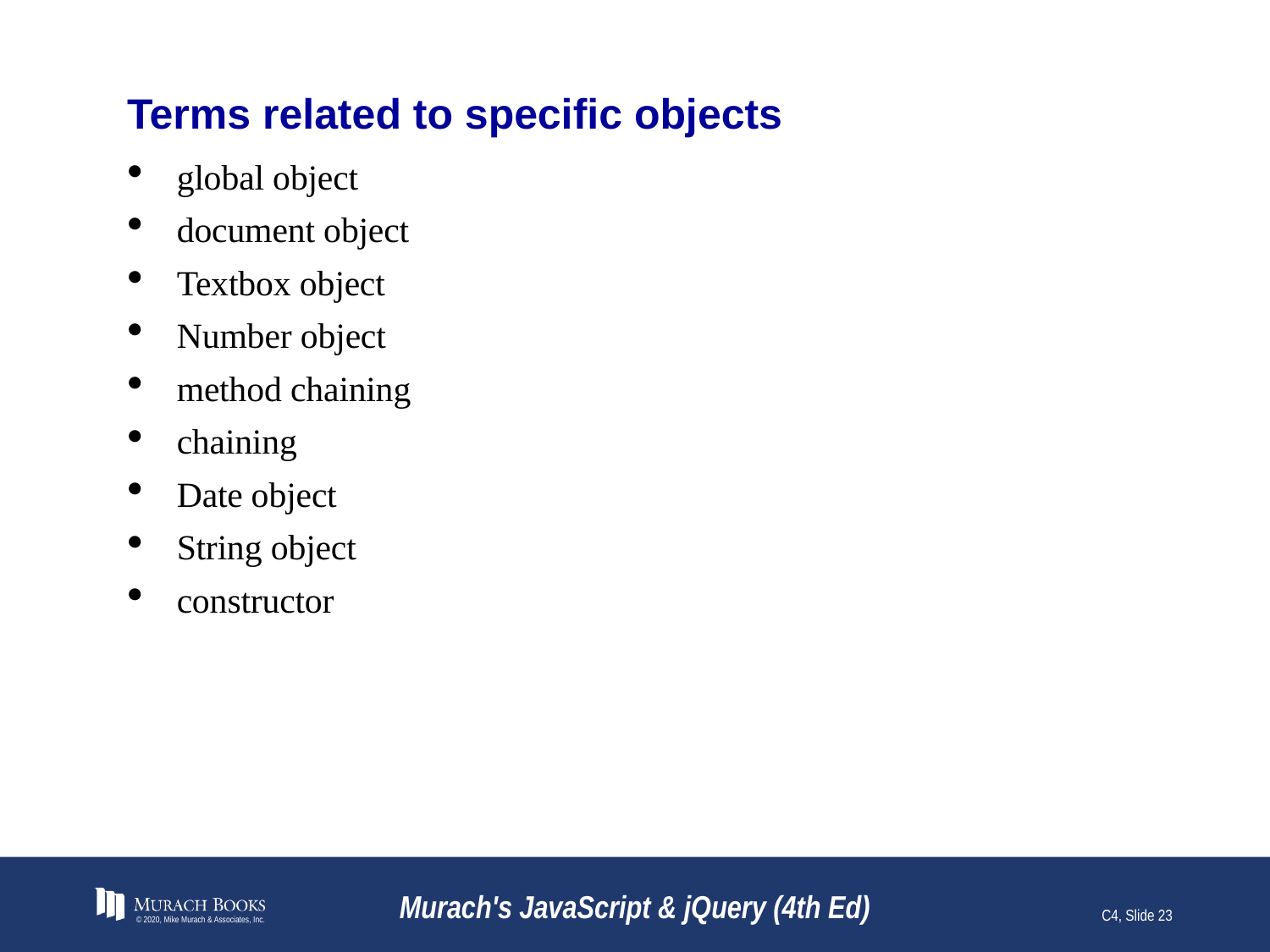

# Terms related to specific objects
global object
document object
Textbox object
Number object
method chaining
chaining
Date object
String object
constructor

© 2020, Mike Murach & Associates, Inc.
Murach's JavaScript & jQuery (4th Ed)

C4, Slide 23